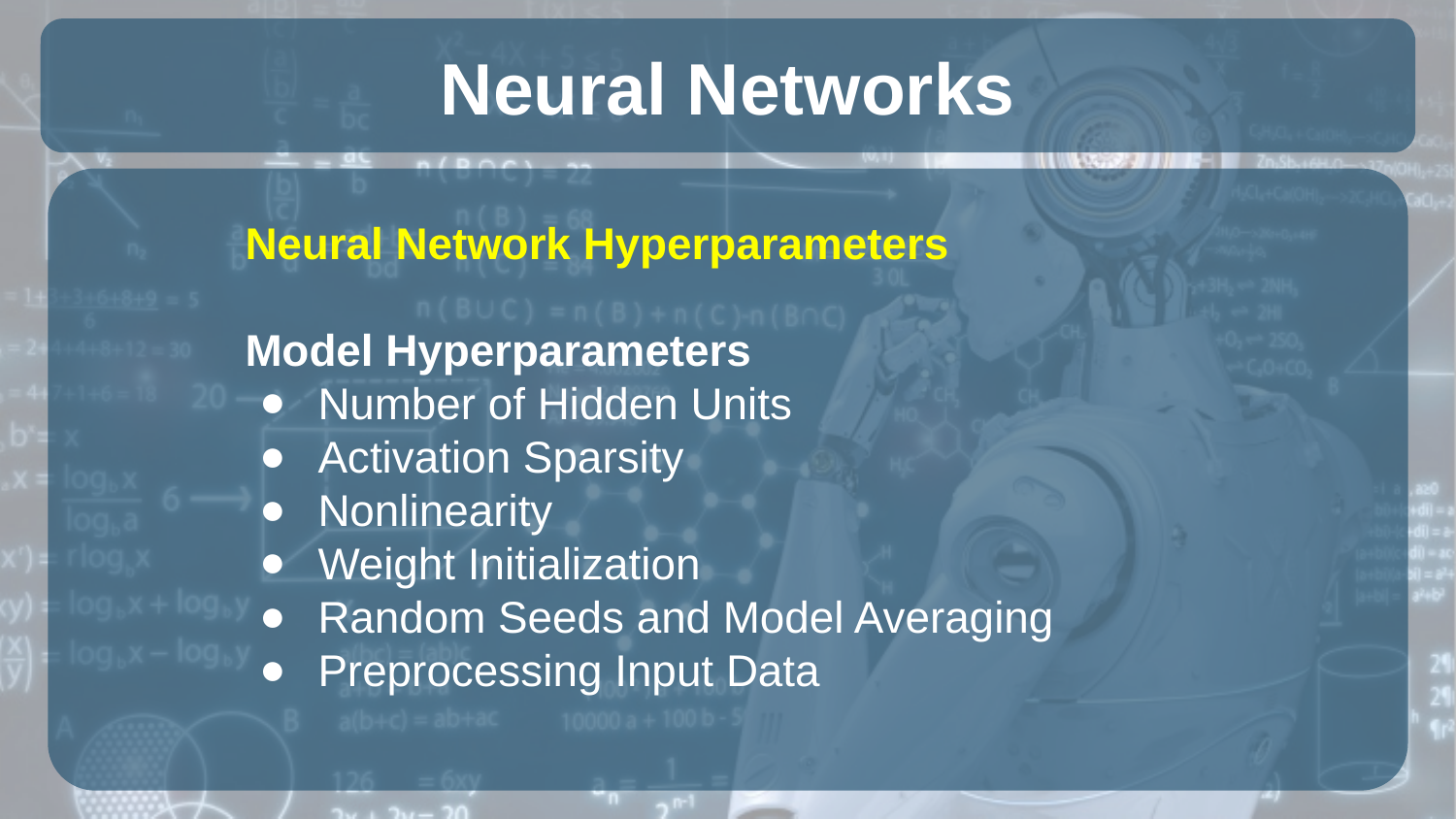

# Neural Networks
Neural Network Hyperparameters

Model Hyperparameters
Number of Hidden Units
Activation Sparsity
Nonlinearity
Weight Initialization
Random Seeds and Model Averaging
Preprocessing Input Data